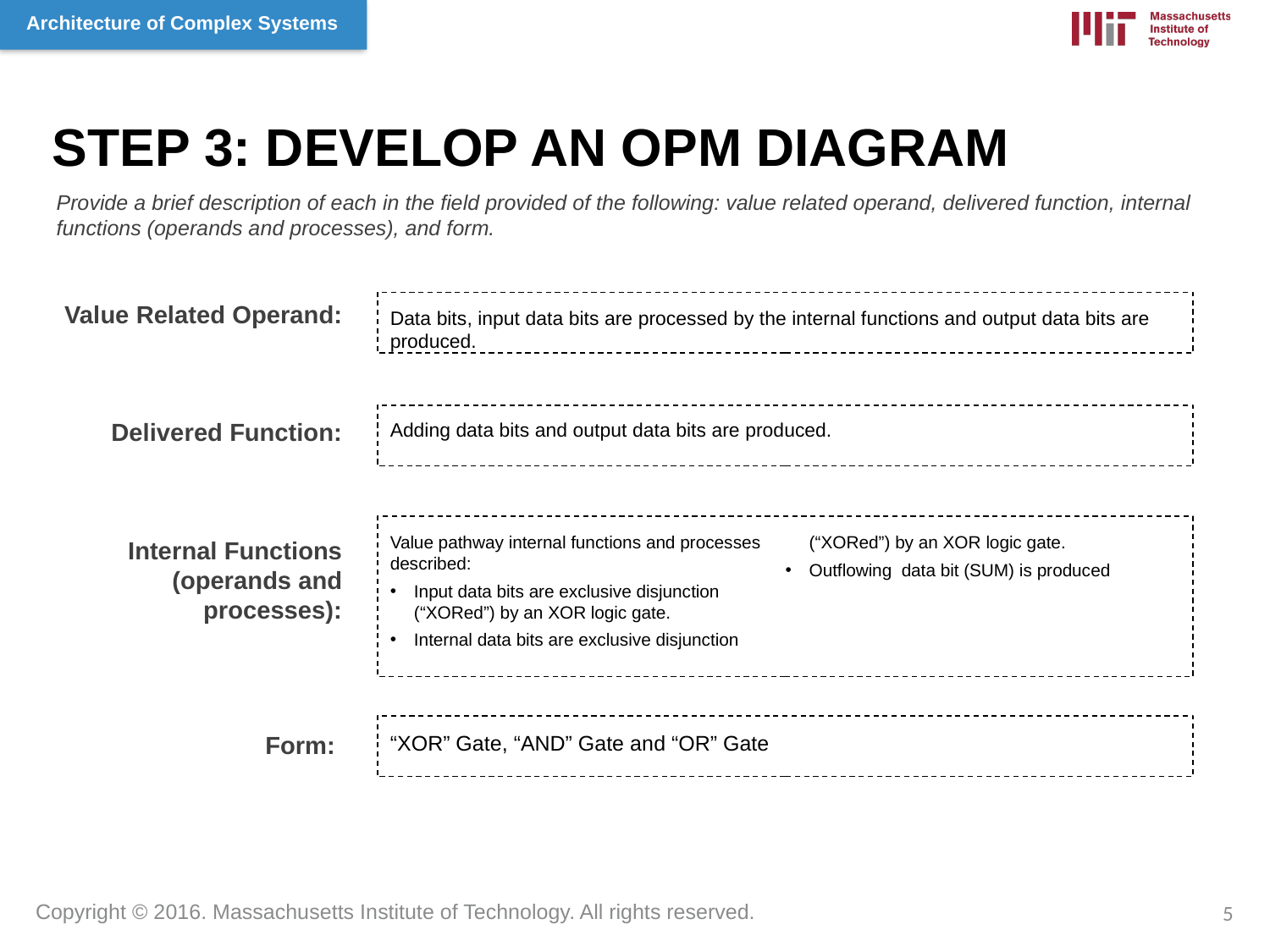

STEP 3: DEVELOP AN OPM DIAGRAM
Provide a brief description of each in the field provided of the following: value related operand, delivered function, internal functions (operands and processes), and form.

Value Related Operand:

Delivered Function:

Internal Functions
(operands and processes):

Form:

Data bits, input data bits are processed by the internal functions and output data bits are produced.

Adding data bits and output data bits are produced.

Value pathway internal functions and processes described:
Input data bits are exclusive disjunction (“XORed”) by an XOR logic gate.
Internal data bits are exclusive disjunction (“XORed”) by an XOR logic gate.
Outflowing  data bit (SUM) is produced

“XOR” Gate, “AND” Gate and “OR” Gate
5